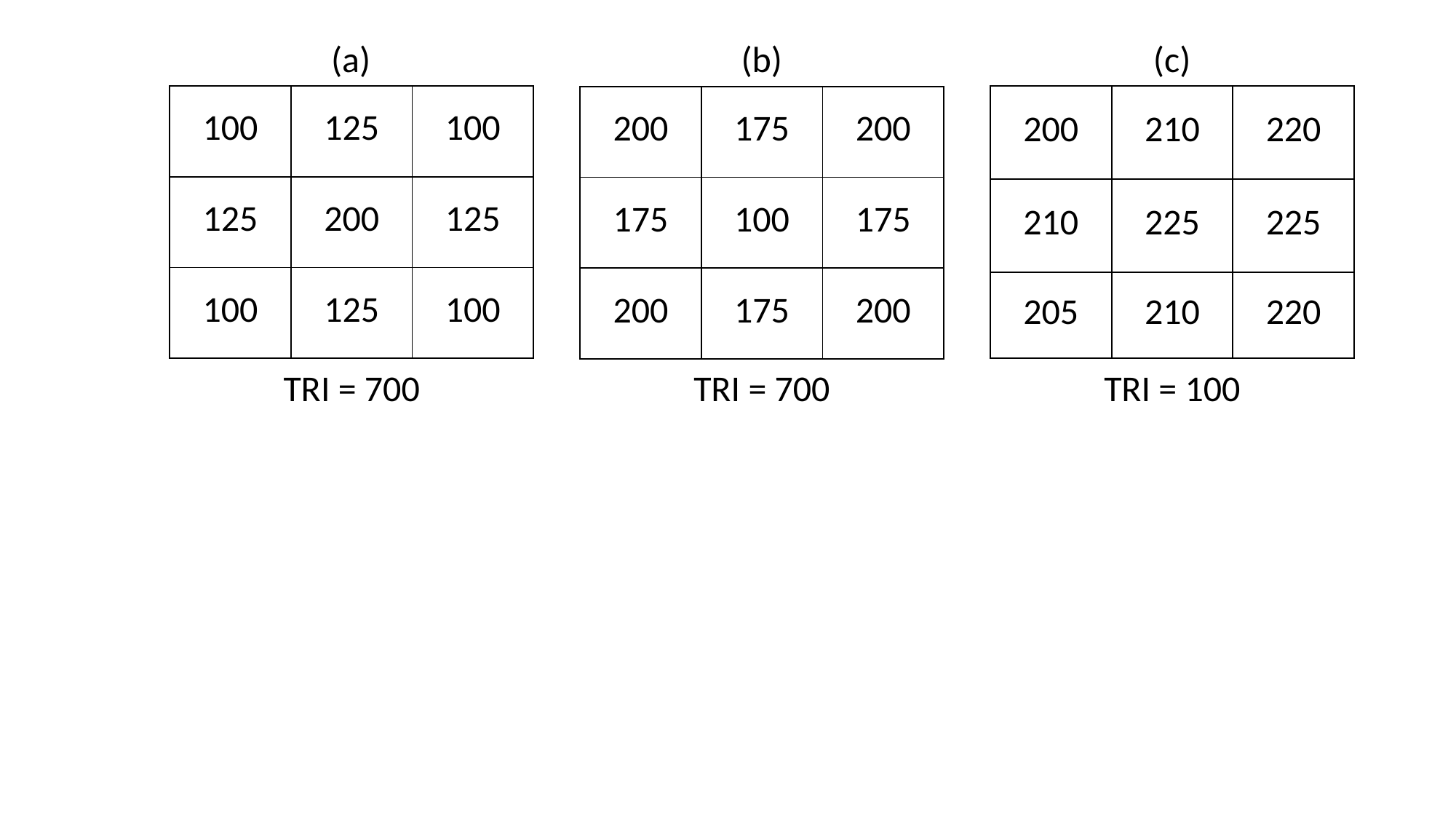

(a)
(b)
(c)
| 100 | 125 | 100 |
| --- | --- | --- |
| 125 | 200 | 125 |
| 100 | 125 | 100 |
| 200 | 210 | 220 |
| --- | --- | --- |
| 210 | 225 | 225 |
| 205 | 210 | 220 |
| 200 | 175 | 200 |
| --- | --- | --- |
| 175 | 100 | 175 |
| 200 | 175 | 200 |
TRI = 700
TRI = 700
TRI = 100